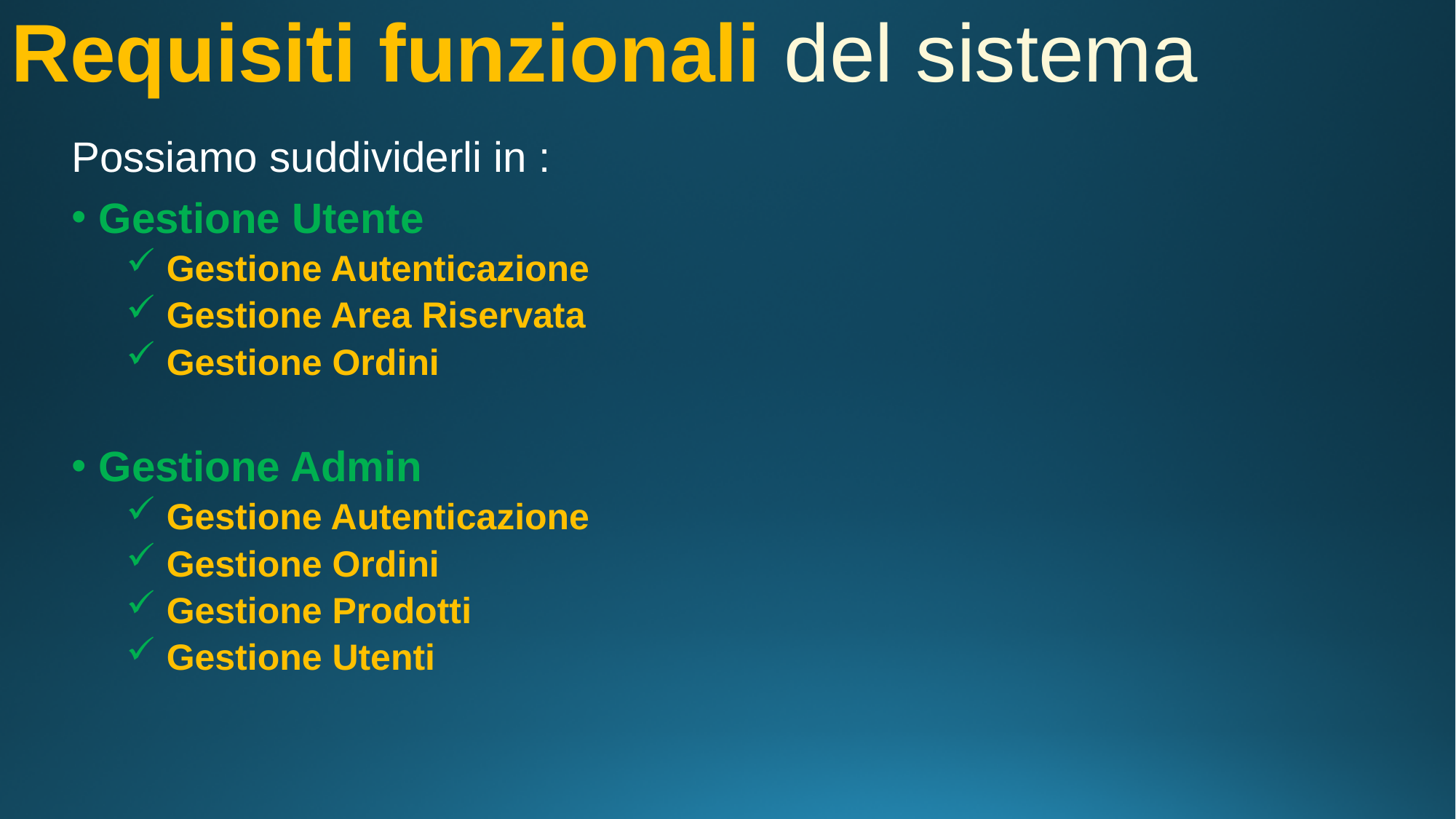

# Requisiti funzionali del sistema
Possiamo suddividerli in :
Gestione Utente
 Gestione Autenticazione
 Gestione Area Riservata
 Gestione Ordini

Gestione Admin
 Gestione Autenticazione
 Gestione Ordini
 Gestione Prodotti
 Gestione Utenti